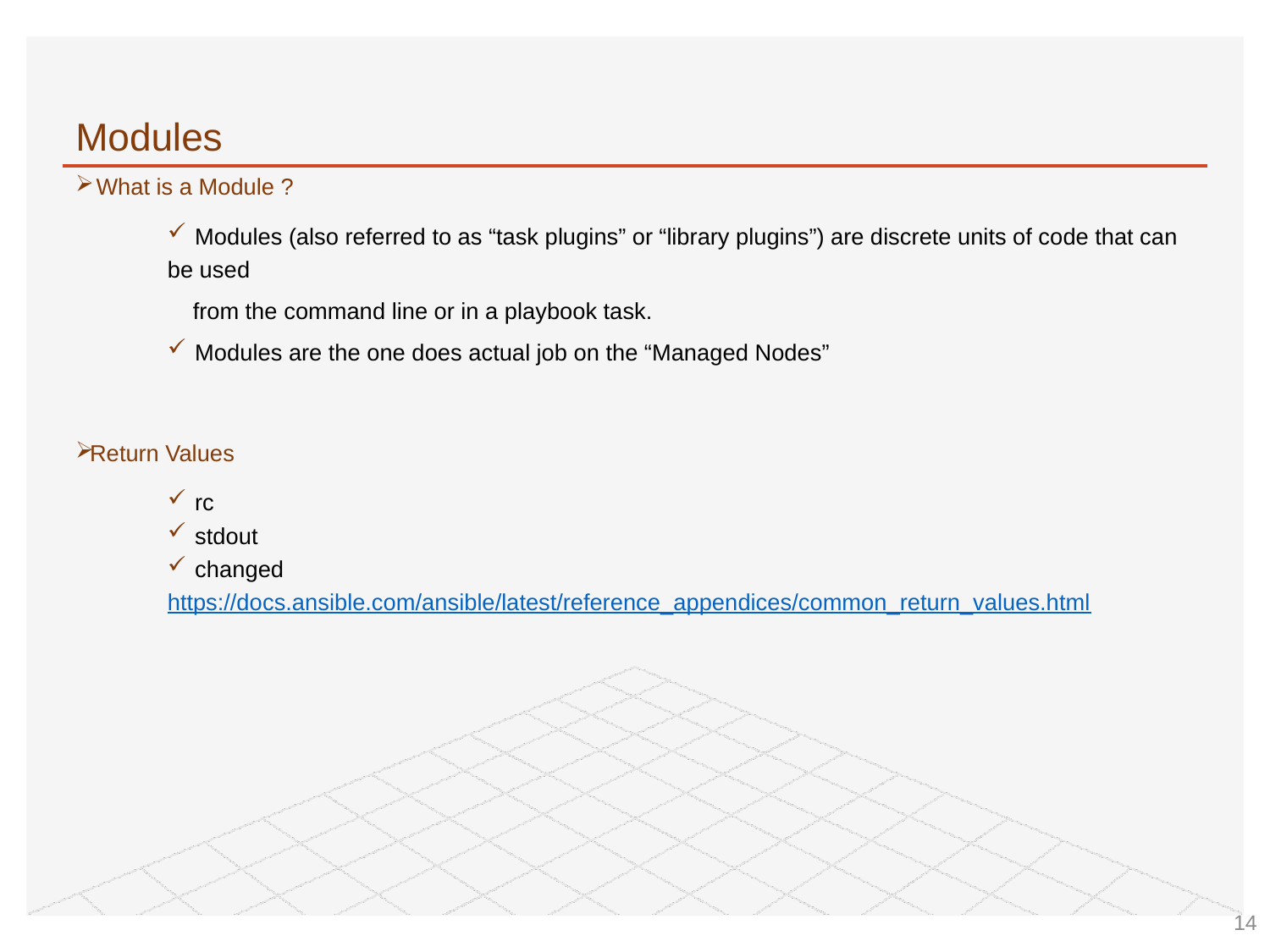

# Modules
 What is a Module ?
  Modules (also referred to as “task plugins” or “library plugins”) are discrete units of code that can be used
    from the command line or in a playbook task.
  Modules are the one does actual job on the “Managed Nodes”

Return Values
  rc
  stdout
  changed
https://docs.ansible.com/ansible/latest/reference_appendices/common_return_values.html

14